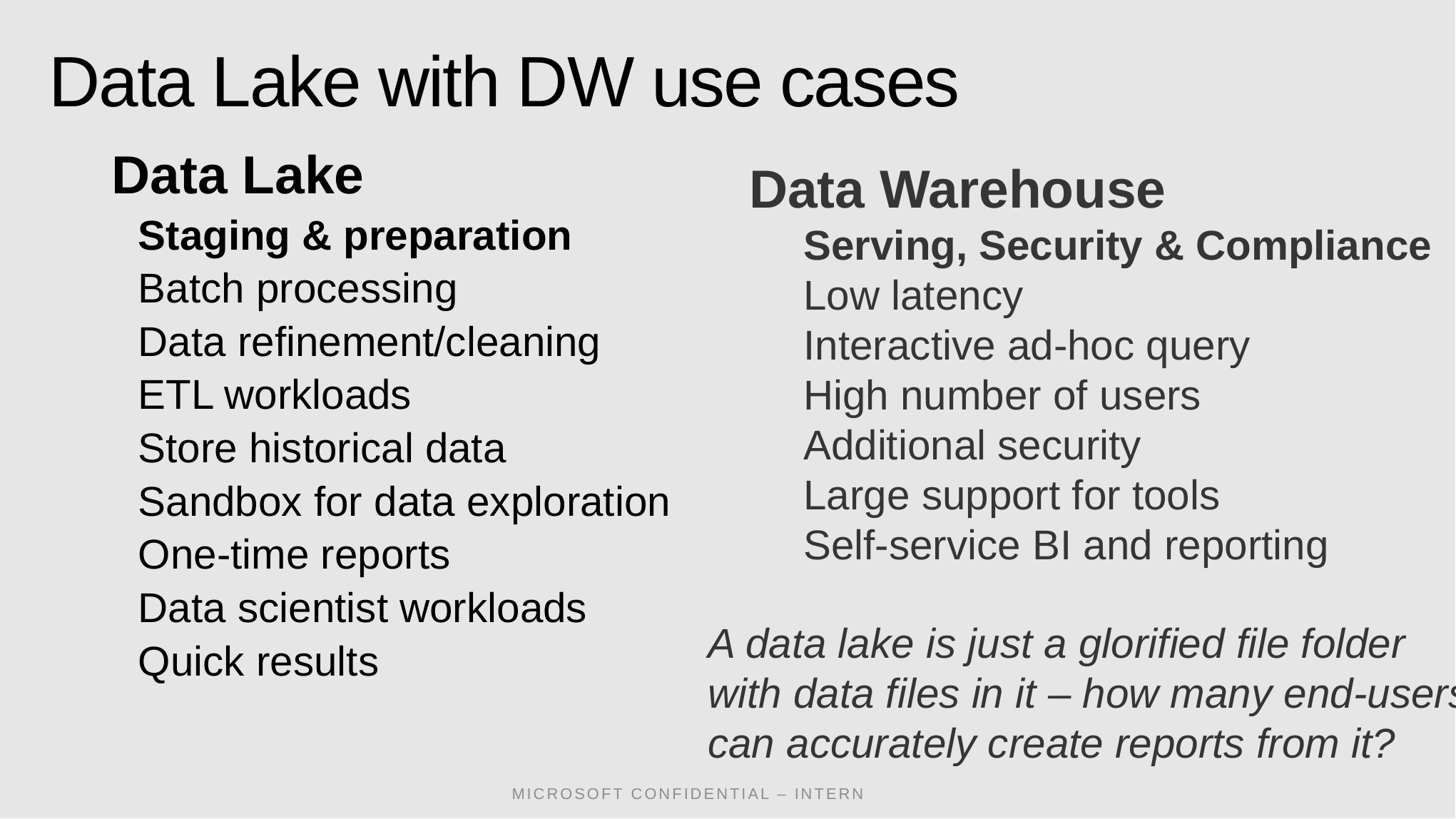

# Data Lake with DW use cases
Data Lake
Staging & preparation
Batch processing
Data refinement/cleaning
ETL workloads
Store historical data
Sandbox for data exploration
One-time reports
Data scientist workloads
Quick results
Data Warehouse
Serving, Security & Compliance
Low latency
Interactive ad-hoc query
High number of users
Additional security
Large support for tools
Self-service BI and reporting
A data lake is just a glorified file folder with data files in it – how many end-users can accurately create reports from it?